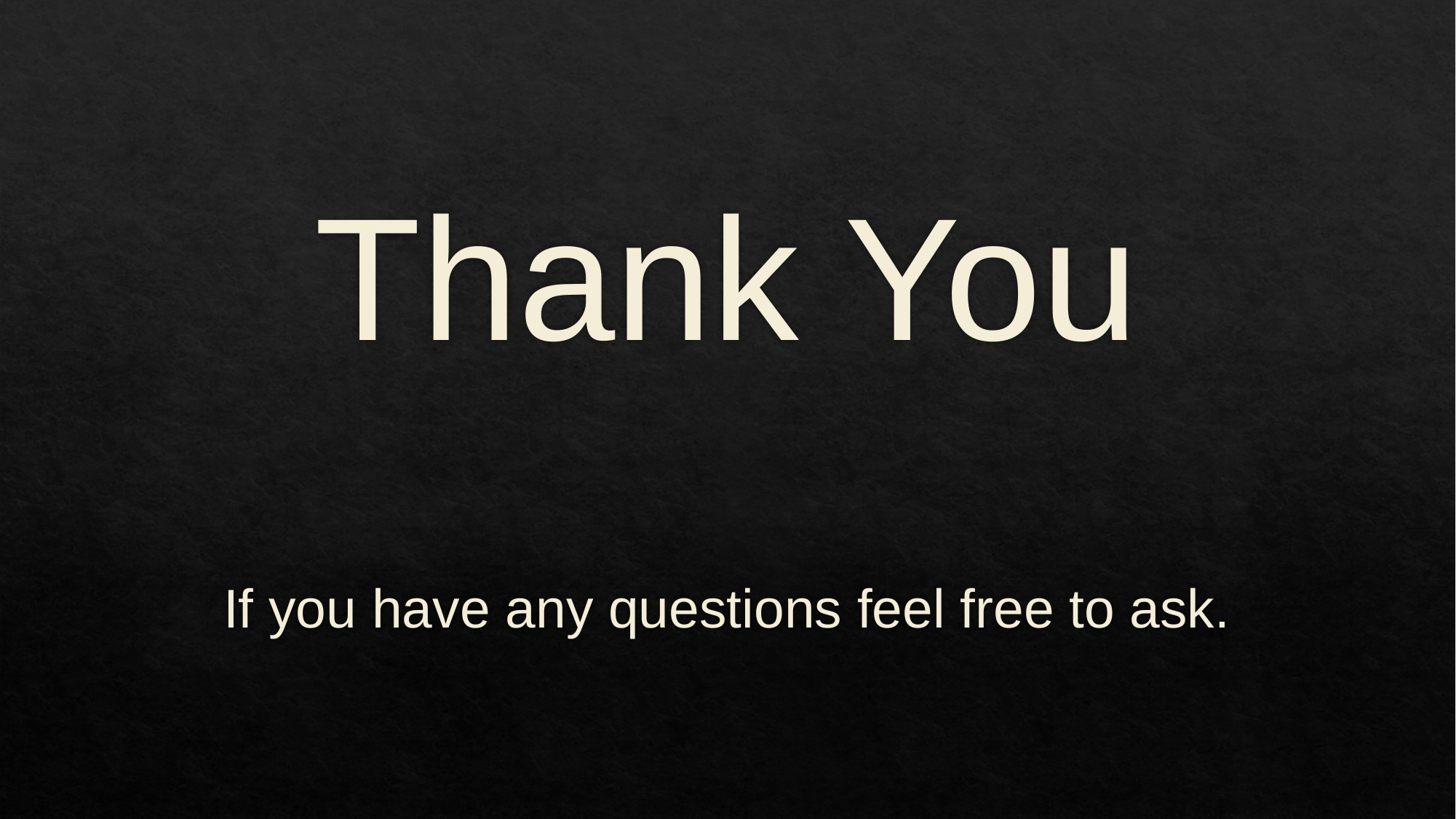

# Thank You
If you have any questions feel free to ask.